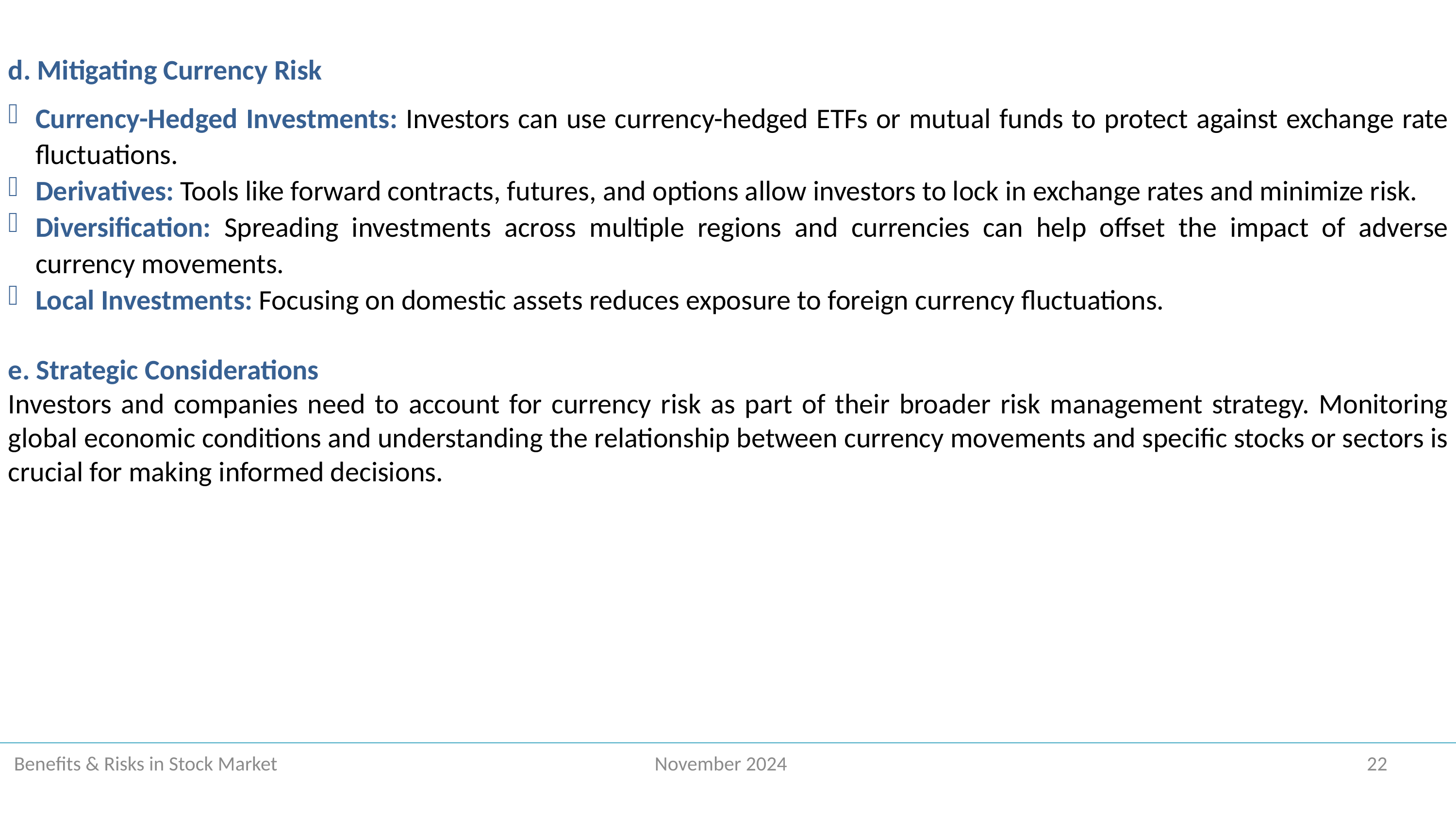

d. Mitigating Currency Risk
Currency-Hedged Investments: Investors can use currency-hedged ETFs or mutual funds to protect against exchange rate fluctuations.
Derivatives: Tools like forward contracts, futures, and options allow investors to lock in exchange rates and minimize risk.
Diversification: Spreading investments across multiple regions and currencies can help offset the impact of adverse currency movements.
Local Investments: Focusing on domestic assets reduces exposure to foreign currency fluctuations.

e. Strategic Considerations
Investors and companies need to account for currency risk as part of their broader risk management strategy. Monitoring global economic conditions and understanding the relationship between currency movements and specific stocks or sectors is crucial for making informed decisions.

  Benefits & Risks in Stock Market                                                                                  November 2024                                                                                                                              22